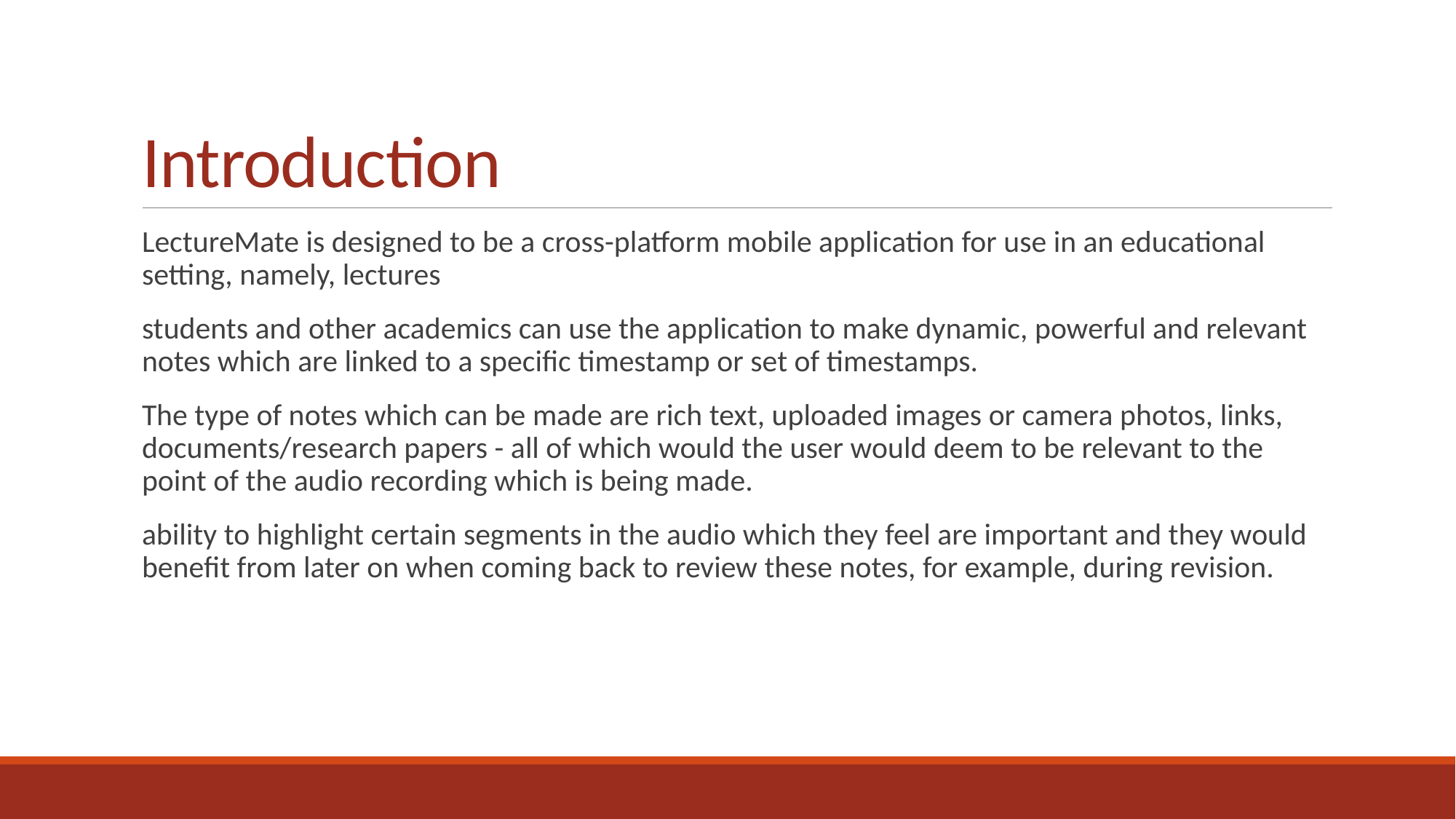

# Introduction
LectureMate is designed to be a cross-platform mobile application for use in an educational setting, namely, lectures
students and other academics can use the application to make dynamic, powerful and relevant notes which are linked to a specific timestamp or set of timestamps.
The type of notes which can be made are rich text, uploaded images or camera photos, links, documents/research papers - all of which would the user would deem to be relevant to the point of the audio recording which is being made.
ability to highlight certain segments in the audio which they feel are important and they would benefit from later on when coming back to review these notes, for example, during revision.